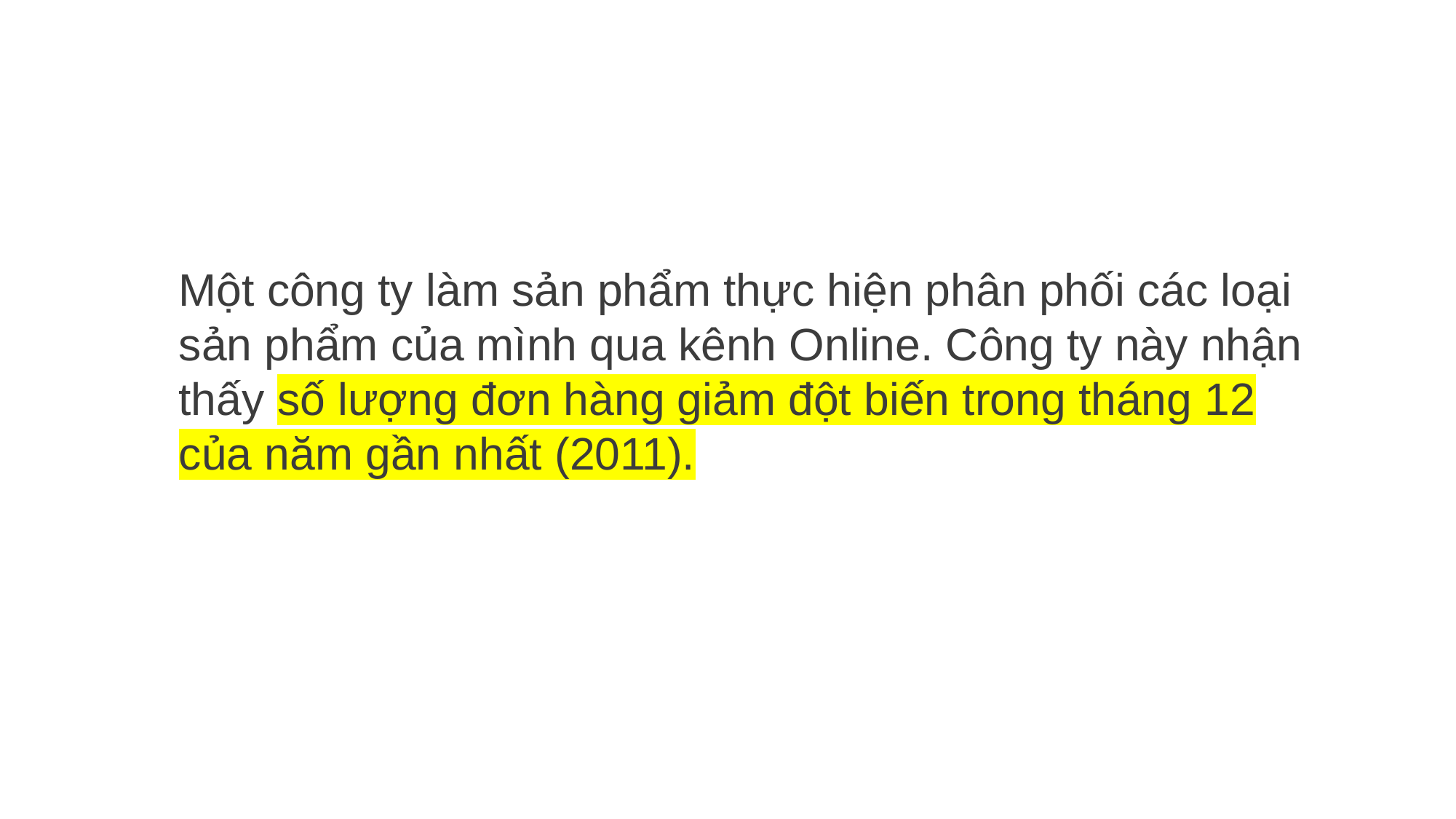

Một công ty làm sản phẩm thực hiện phân phối các loại sản phẩm của mình qua kênh Online. Công ty này nhận thấy số lượng đơn hàng giảm đột biến trong tháng 12 của năm gần nhất (2011).